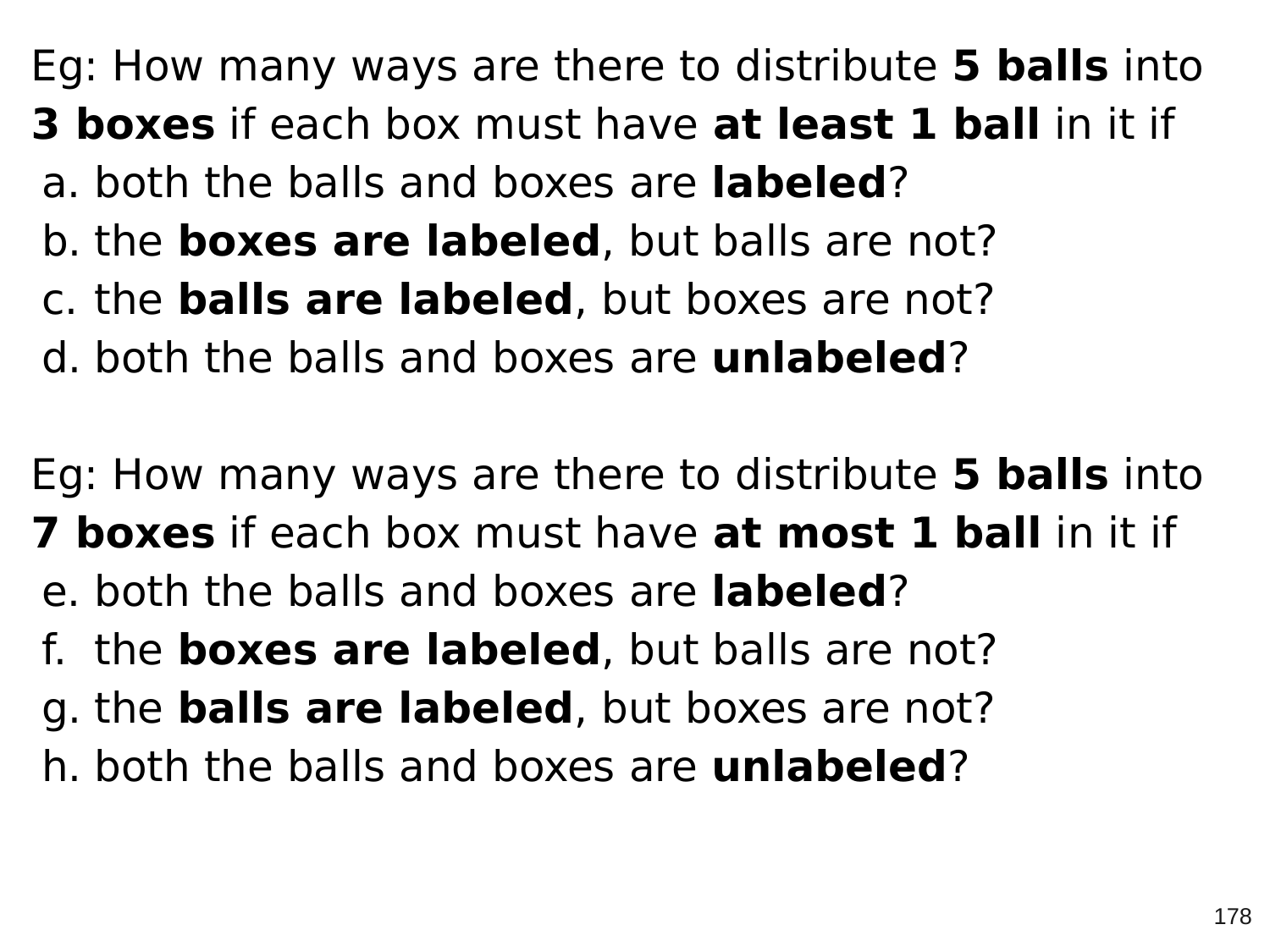

Eg: How many ways are there to distribute 5 balls into 3 boxes if each box must have at least 1 ball in it if
both the balls and boxes are labeled?
the boxes are labeled, but balls are not?
the balls are labeled, but boxes are not?
both the balls and boxes are unlabeled?

Eg: How many ways are there to distribute 5 balls into 7 boxes if each box must have at most 1 ball in it if
both the balls and boxes are labeled?
the boxes are labeled, but balls are not?
the balls are labeled, but boxes are not?
both the balls and boxes are unlabeled?
178